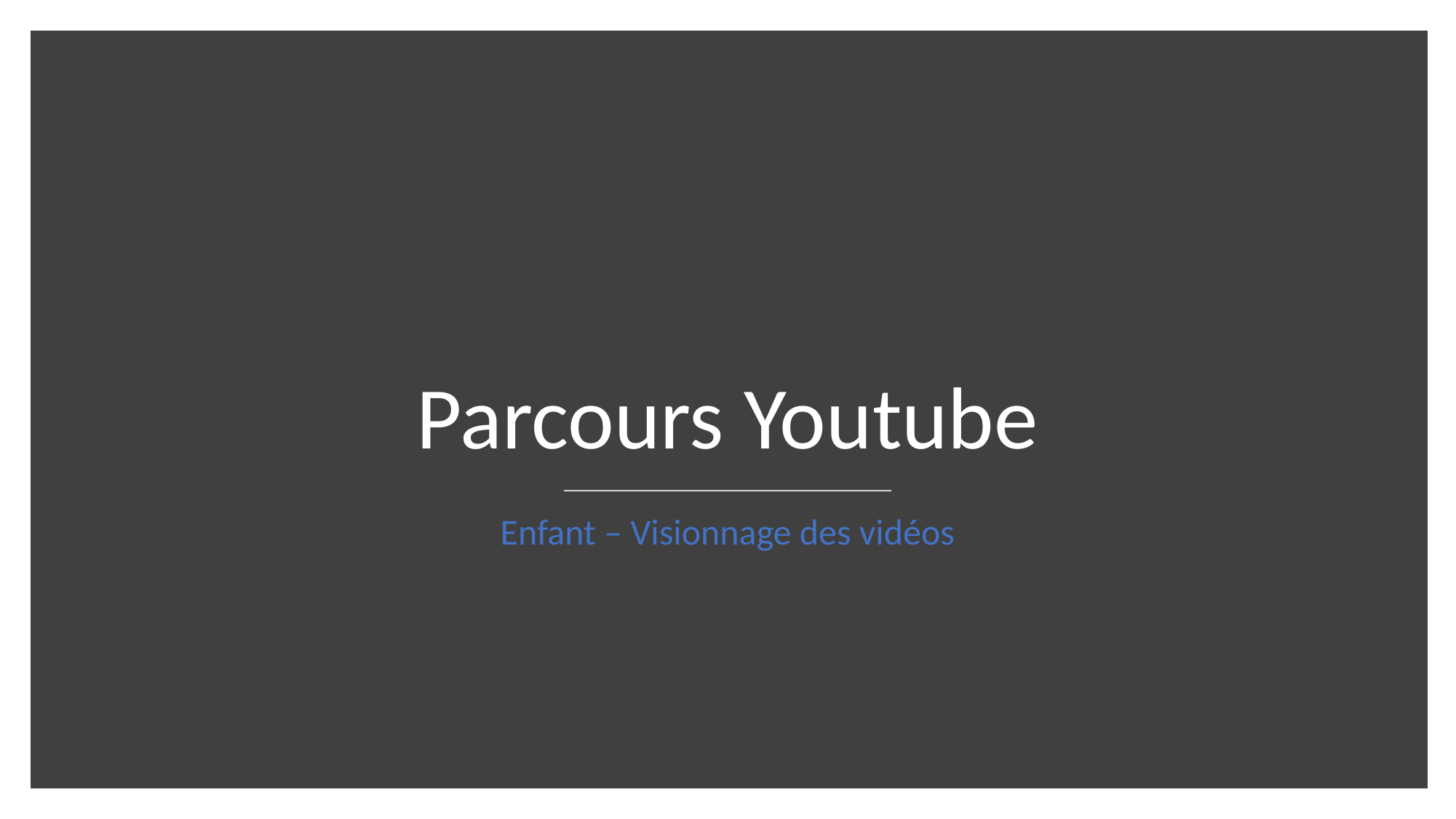

# Parcours Youtube
Enfant – Visionnage des vidéos